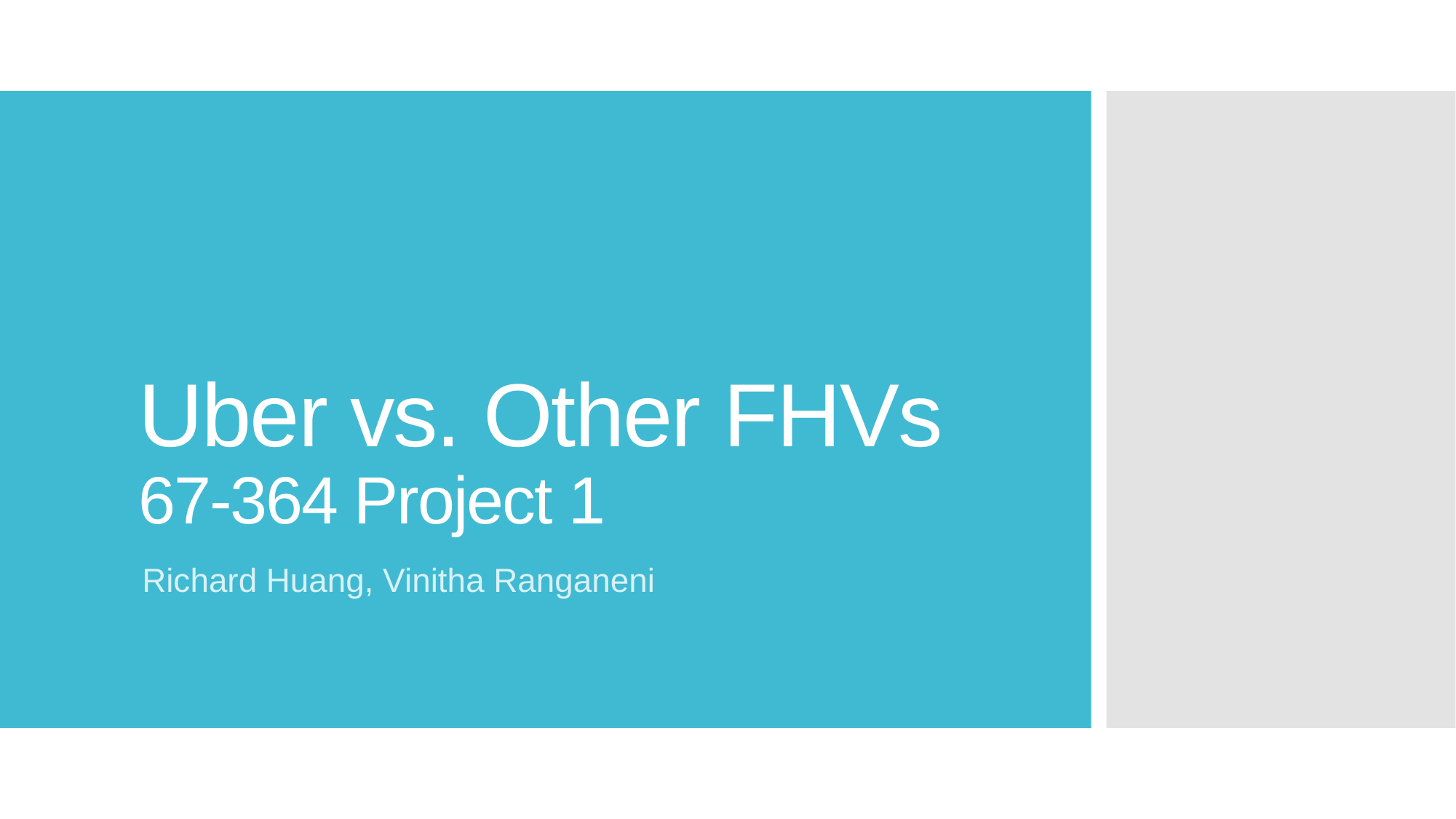

# Uber vs. Other FHVs 67-364 Project 1
Richard Huang, Vinitha Ranganeni